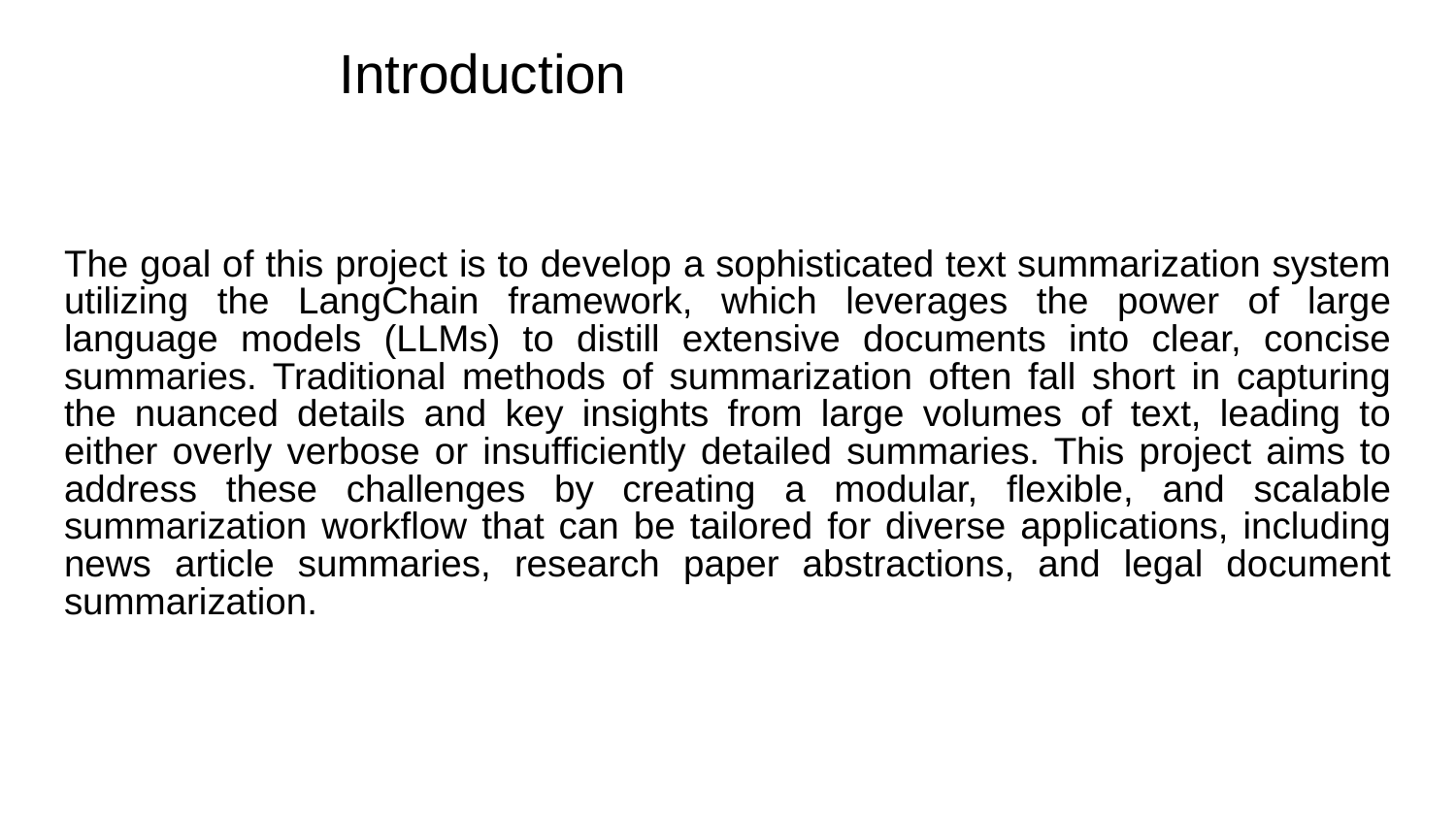

# Introduction

The goal of this project is to develop a sophisticated text summarization system utilizing the LangChain framework, which leverages the power of large language models (LLMs) to distill extensive documents into clear, concise summaries. Traditional methods of summarization often fall short in capturing the nuanced details and key insights from large volumes of text, leading to either overly verbose or insufficiently detailed summaries. This project aims to address these challenges by creating a modular, flexible, and scalable summarization workflow that can be tailored for diverse applications, including news article summaries, research paper abstractions, and legal document summarization.